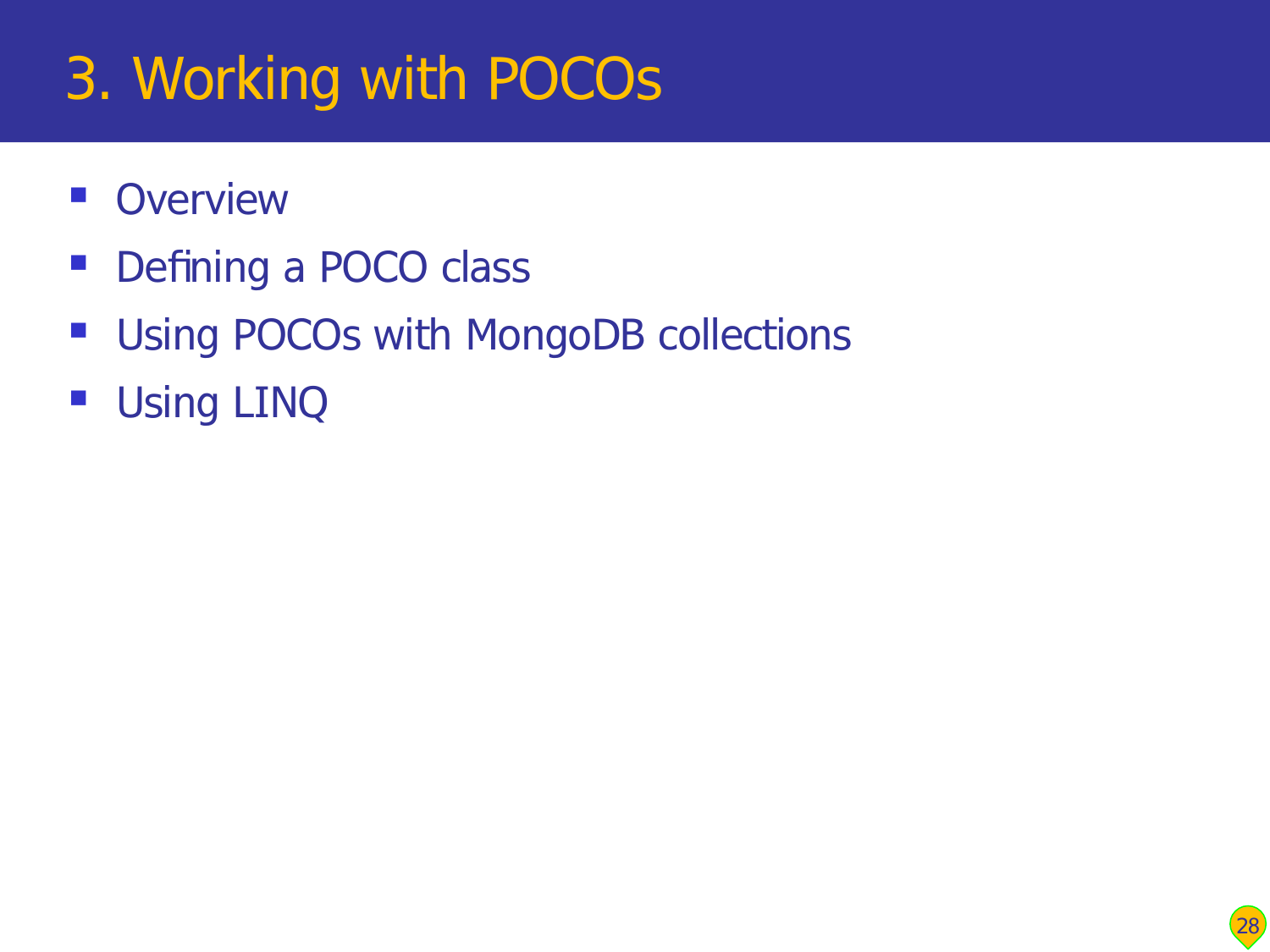

# 3. Working with POCOs
Overview
Defining a POCO class
Using POCOs with MongoDB collections
Using LINQ
28